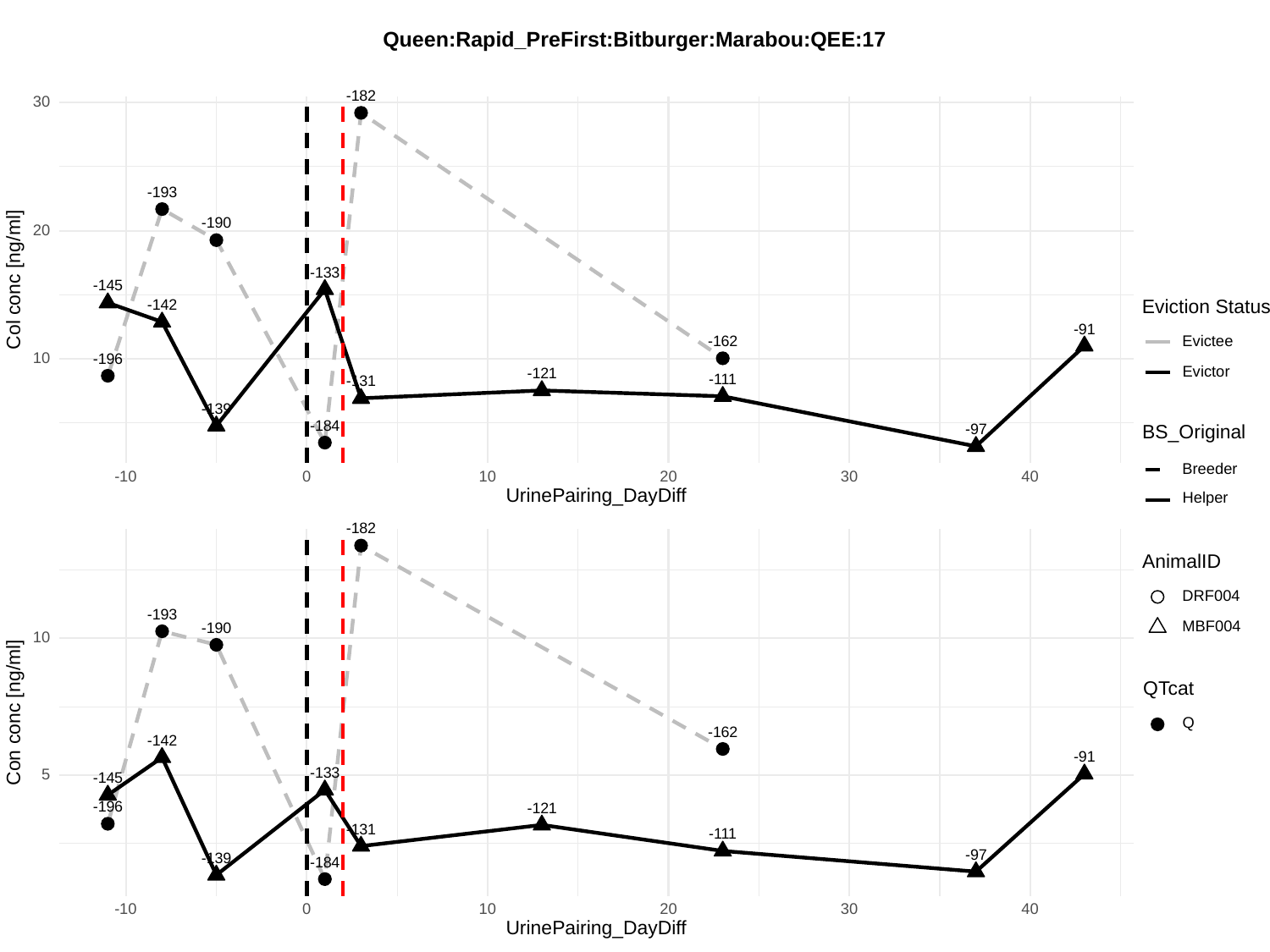

Queen:Rapid_PreFirst:Bitburger:Marabou:QEE:17
-182

30

-193

-190
20

-133
Col conc [ng/ml]

-145

-142
Eviction Status

-91

Evictee
-162

10
-196

Evictor
-121

-111
-131

-139

-184

BS_Original
-97

Breeder

30
-10
0
10
20
40
UrinePairing_DayDiff
Helper

-182

AnimalID

DRF004
-193

MBF004
-190

10

QTcat
Con conc [ng/ml]

Q

-162
-142

-91

-133
5
-145

-196
-121

-131
-111

-97
-139
-184

30
-10
0
10
20
40
UrinePairing_DayDiff